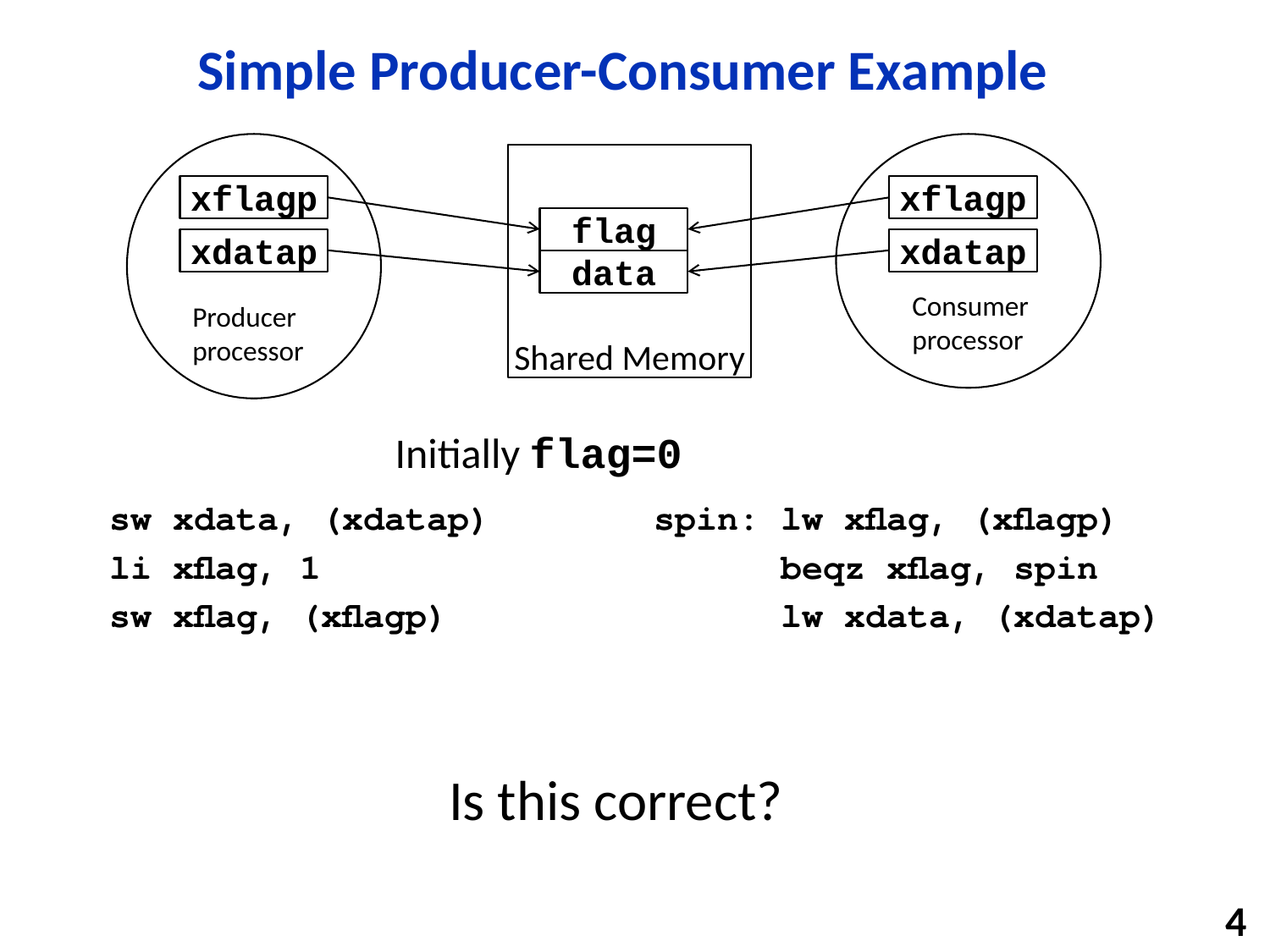

# Simple Producer-Consumer Example

Shared Memory
xflagp
xflagp
flag
xdatap
xdatap
data
Consumer processor
Producer processor
Initially flag=0
sw xdata, (xdatap)
li xflag, 1
sw xflag, (xflagp)
spin: lw xflag, (xflagp)
	beqz xflag, spin
	lw xdata, (xdatap)

Is this correct?
4